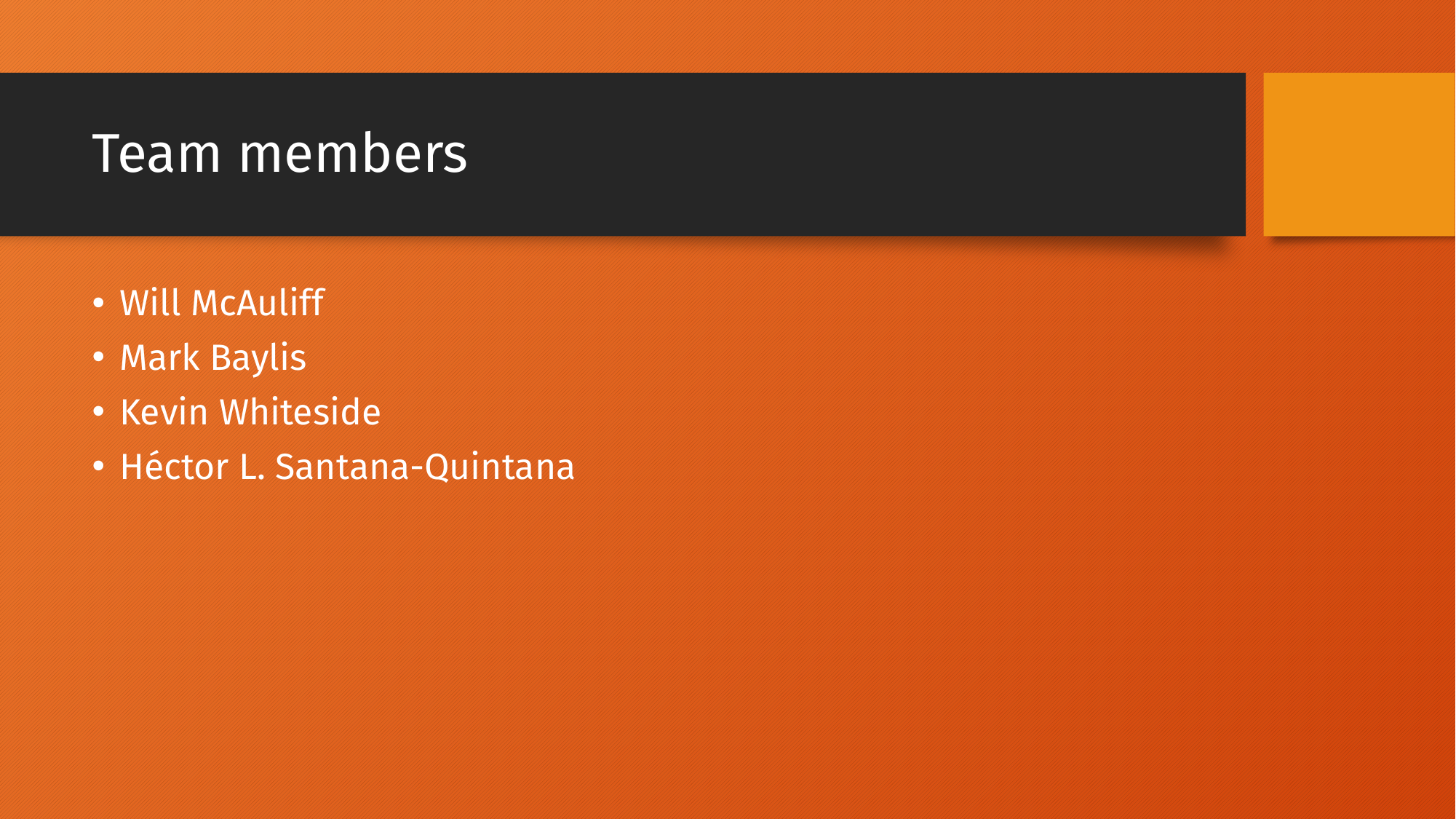

# Team members
Will McAuliff
Mark Baylis
Kevin Whiteside
Héctor L. Santana-Quintana